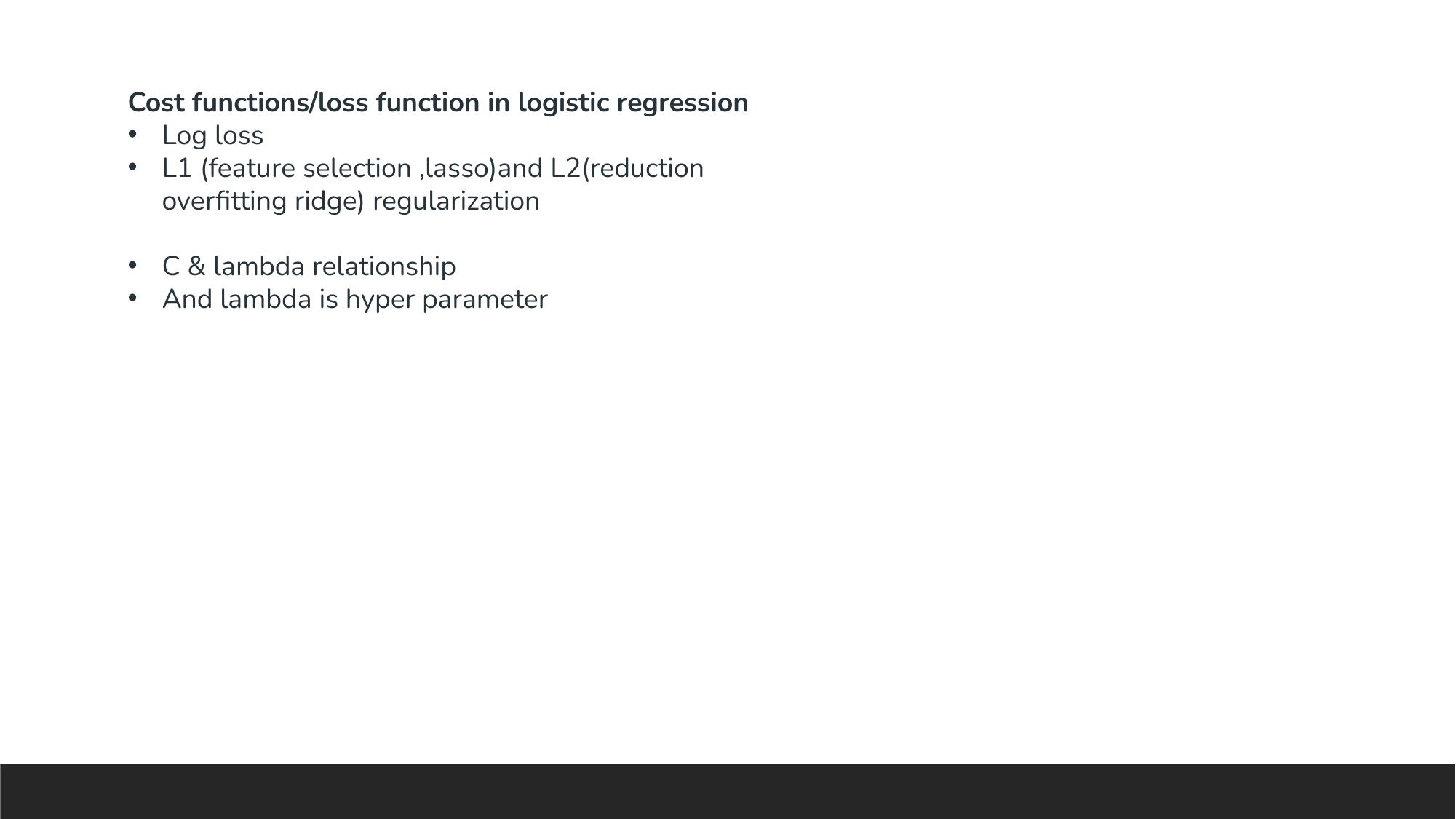

Cost functions/loss function in logistic regression
Log loss
L1 (feature selection ,lasso)and L2(reduction overfitting ridge) regularization

C & lambda relationship
And lambda is hyper parameter